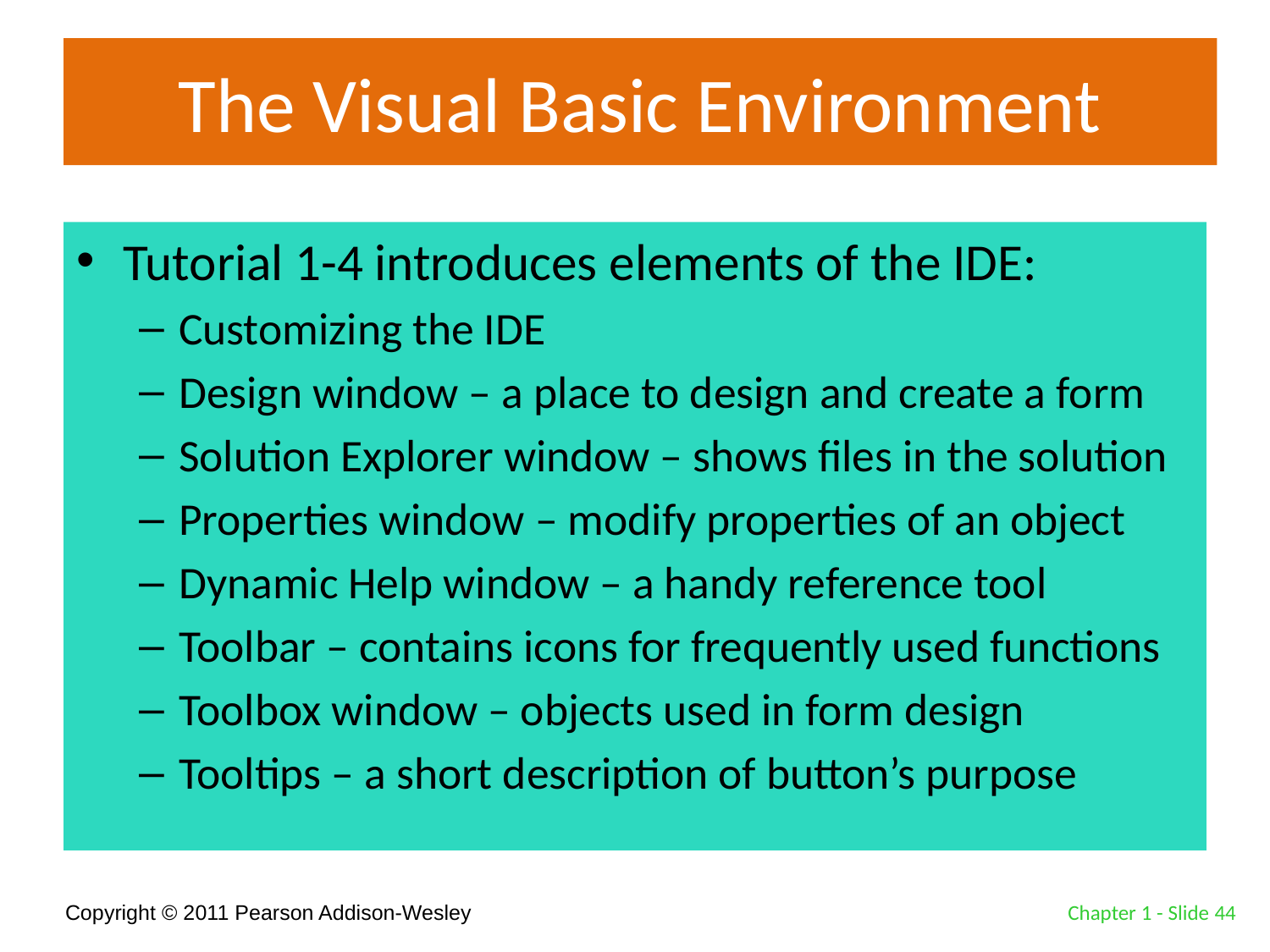

# The Visual Basic Environment
Tutorial 1-4 introduces elements of the IDE:
Customizing the IDE
Design window – a place to design and create a form
Solution Explorer window – shows files in the solution
Properties window – modify properties of an object
Dynamic Help window – a handy reference tool
Toolbar – contains icons for frequently used functions
Toolbox window – objects used in form design
Tooltips – a short description of button’s purpose

Chapter 1 - Slide 44